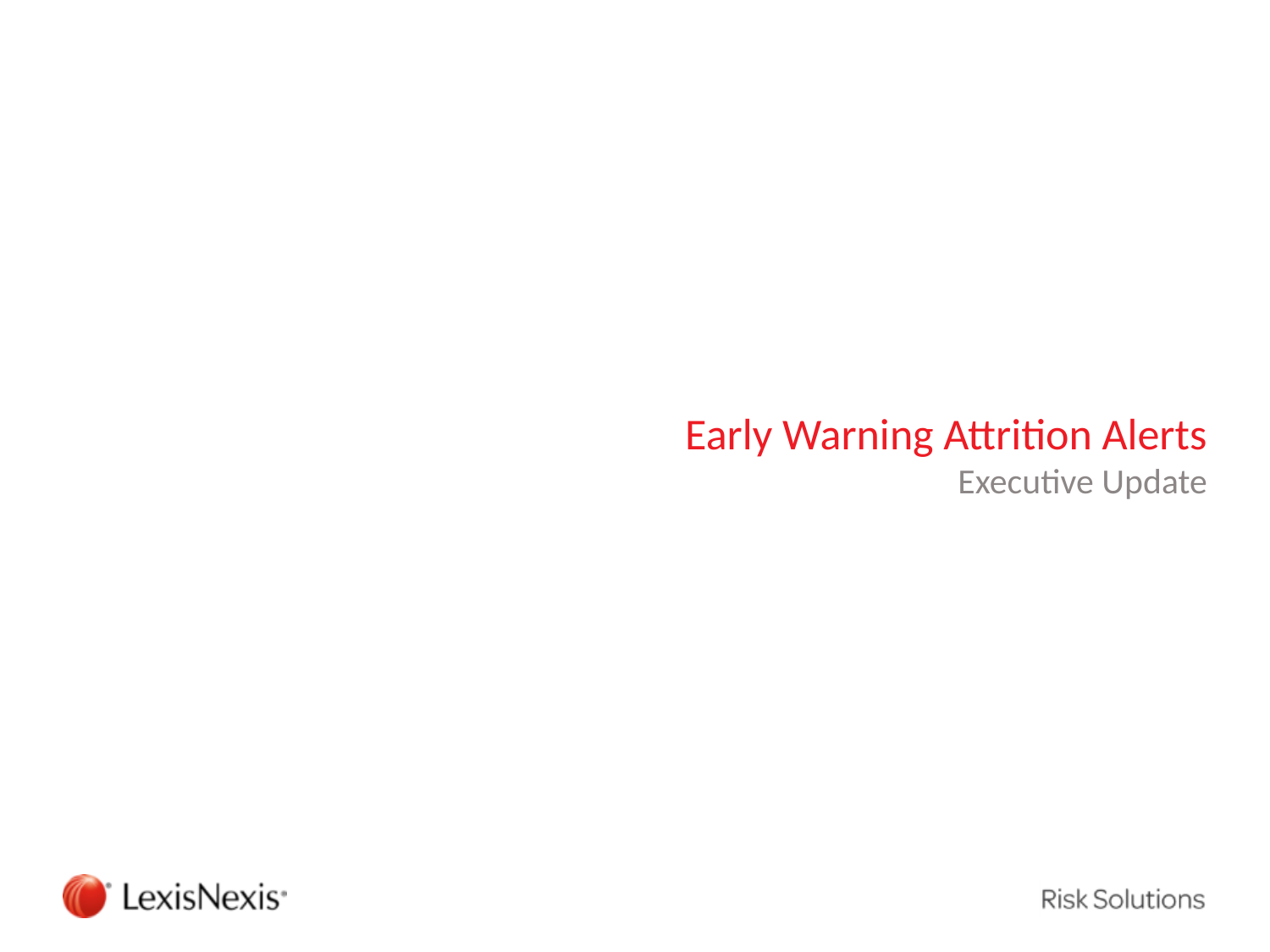

# Early Warning Attrition Alerts Executive Update